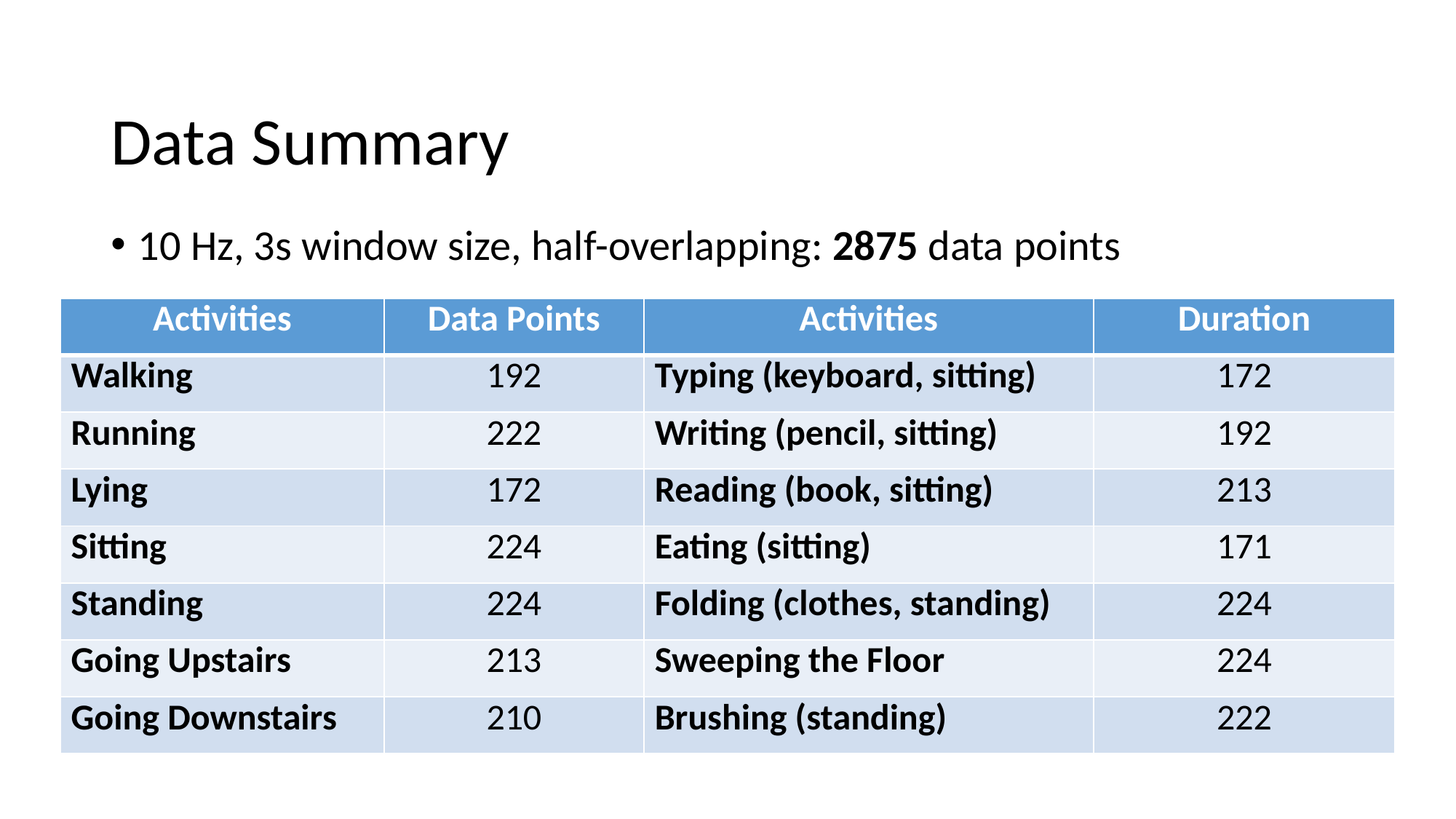

# Data Summary
10 Hz, 3s window size, half-overlapping: 2875 data points

| Activities | Data Points | Activities | Duration |
| --- | --- | --- | --- |
| Walking | 192 | Typing (keyboard, sitting) | 172 |
| Running | 222 | Writing (pencil, sitting) | 192 |
| Lying | 172 | Reading (book, sitting) | 213 |
| Sitting | 224 | Eating (sitting) | 171 |
| Standing | 224 | Folding (clothes, standing) | 224 |
| Going Upstairs | 213 | Sweeping the Floor | 224 |
| Going Downstairs | 210 | Brushing (standing) | 222 |